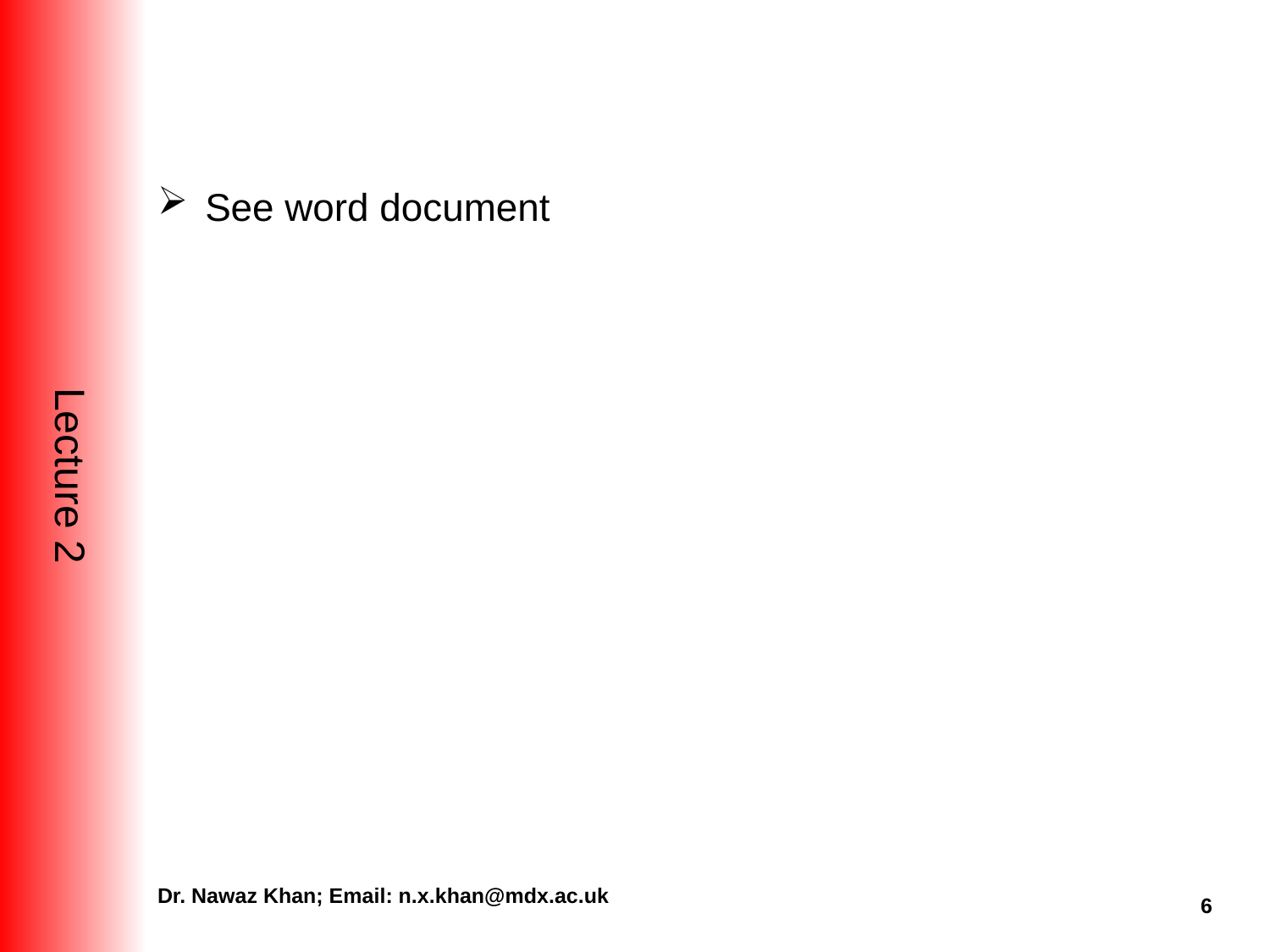

#
See word document
Dr. Nawaz Khan; Email: n.x.khan@mdx.ac.uk